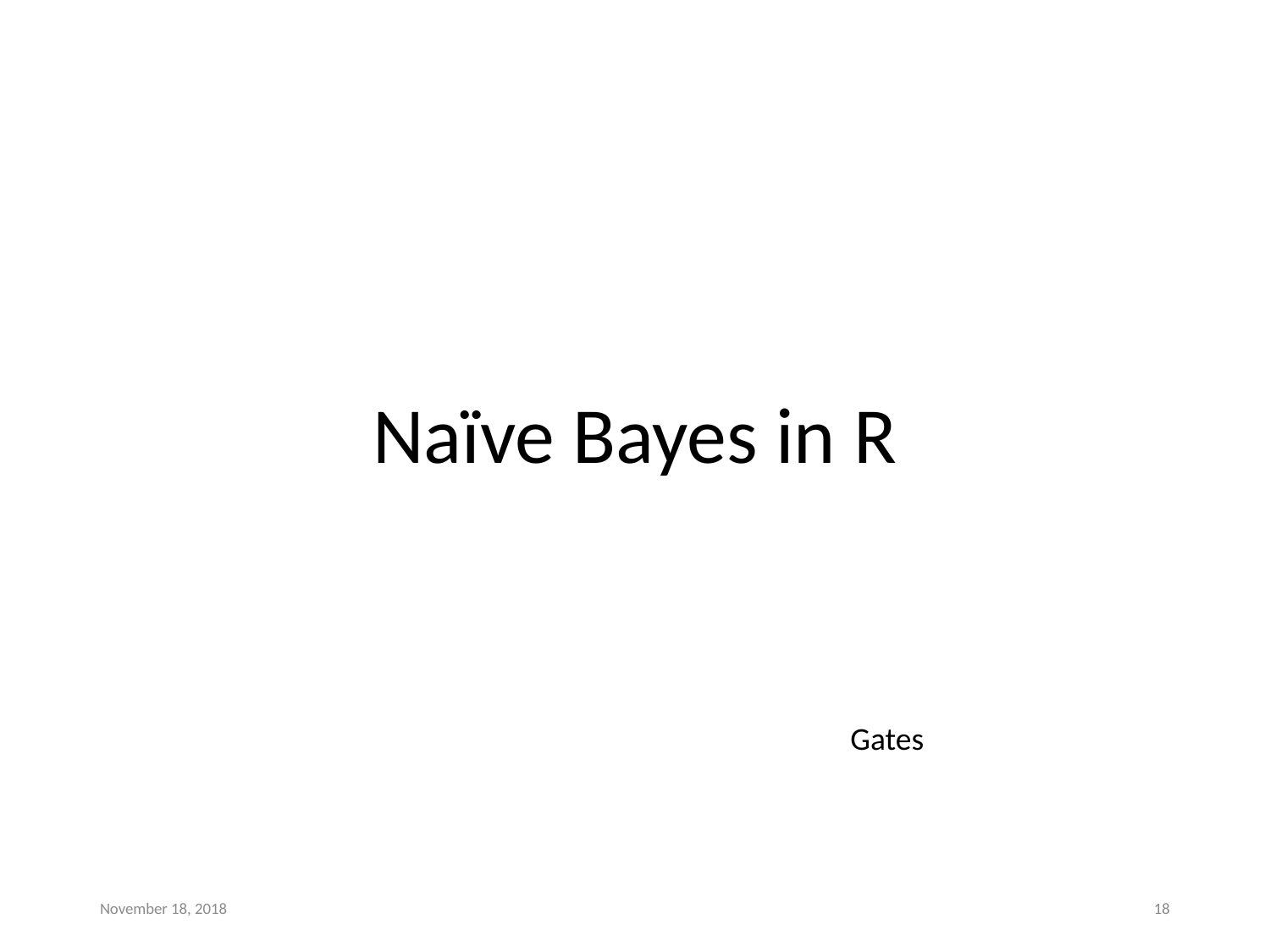

# Naïve Bayes in R
Gates
November 18, 2018
18